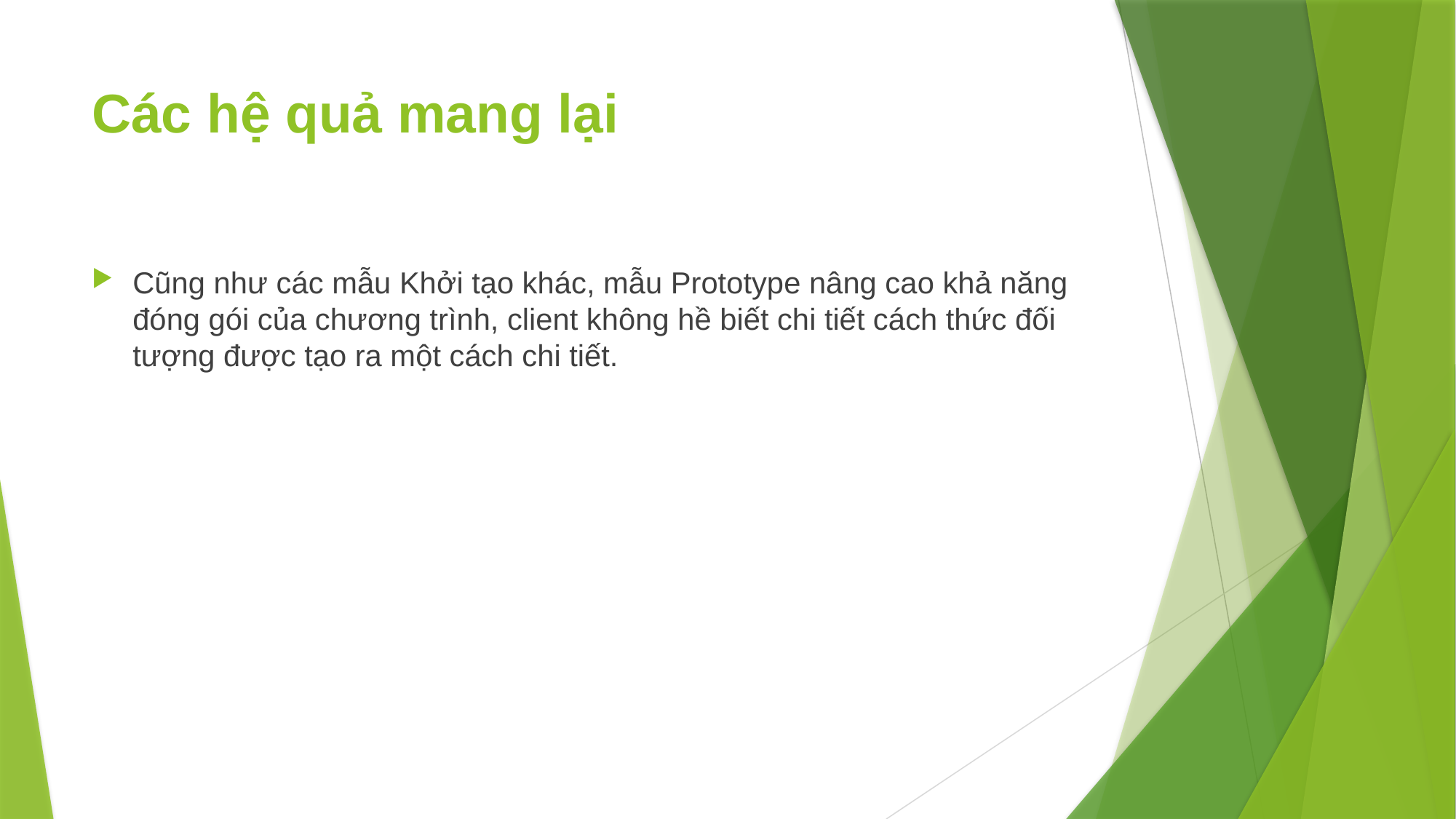

# Các hệ quả mang lại
Cũng như các mẫu Khởi tạo khác, mẫu Prototype nâng cao khả năng đóng gói của chương trình, client không hề biết chi tiết cách thức đối tượng được tạo ra một cách chi tiết.